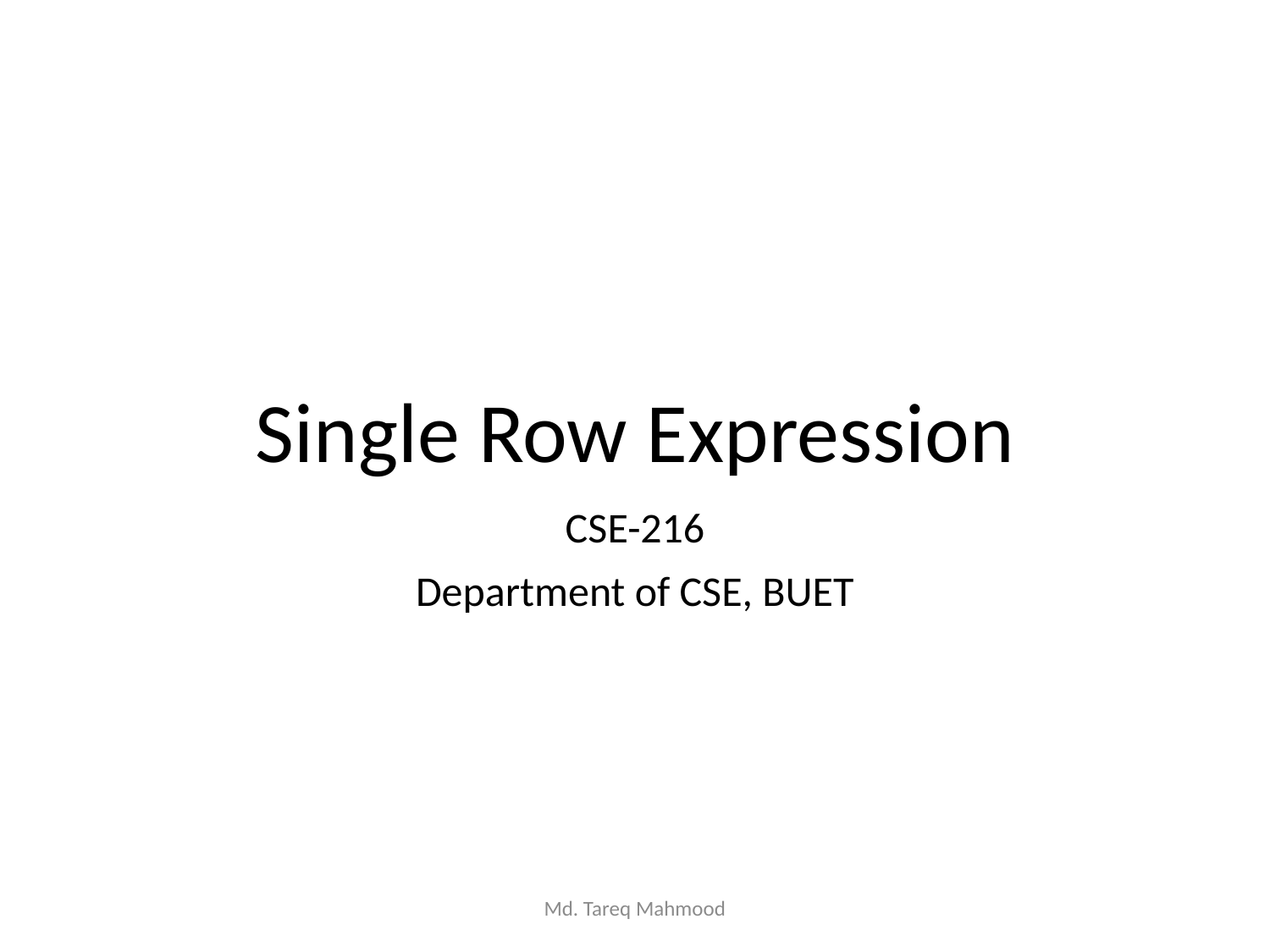

# Single Row Expression
CSE-216
Department of CSE, BUET
Md. Tareq Mahmood